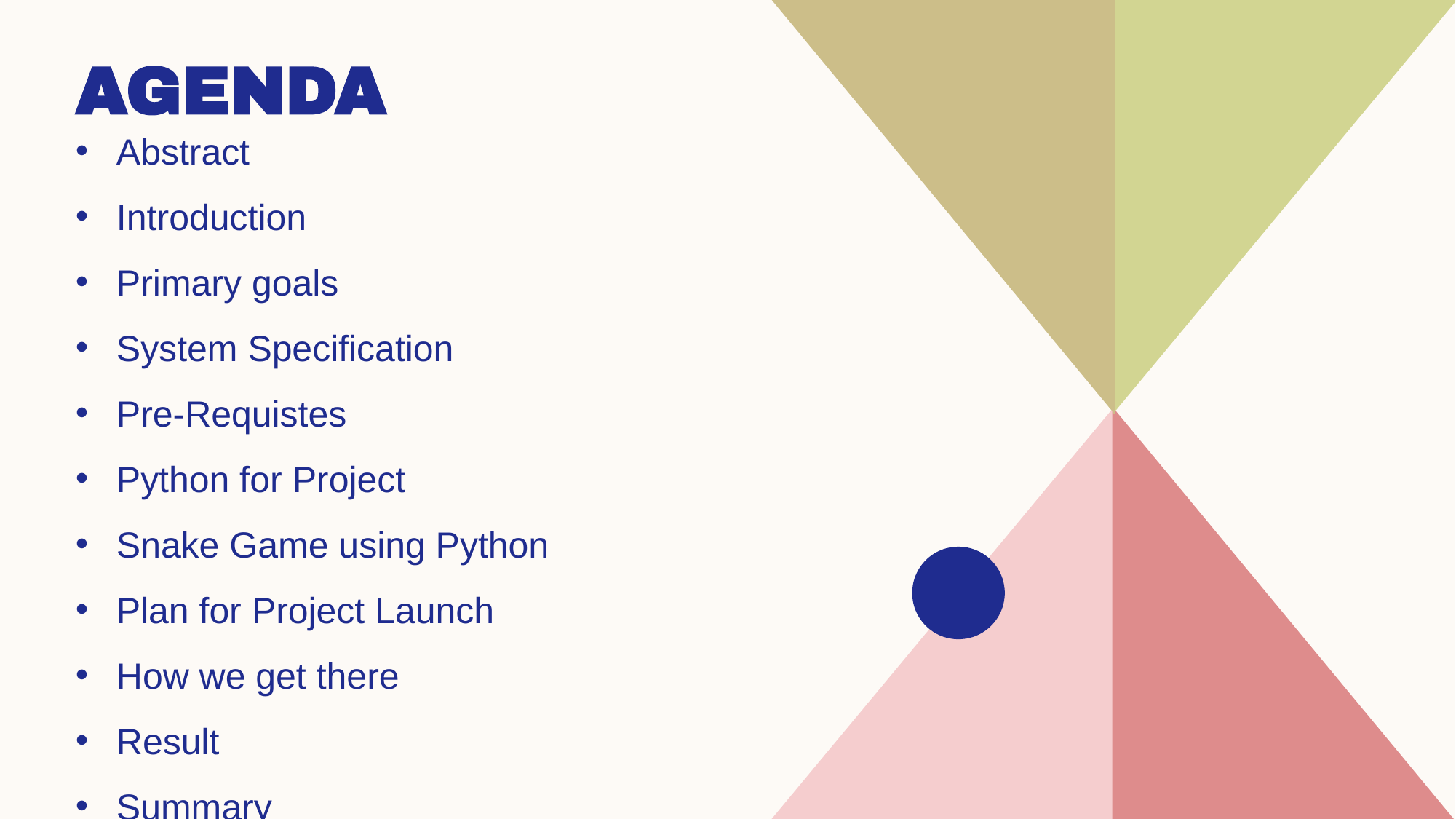

# AGENDA
Abstract
Introduction​
Primary goals
​System Specification
Pre-Requistes
Python for Project
Snake Game using Python
Plan for Project Launch
How we get there
Result
​Summary​